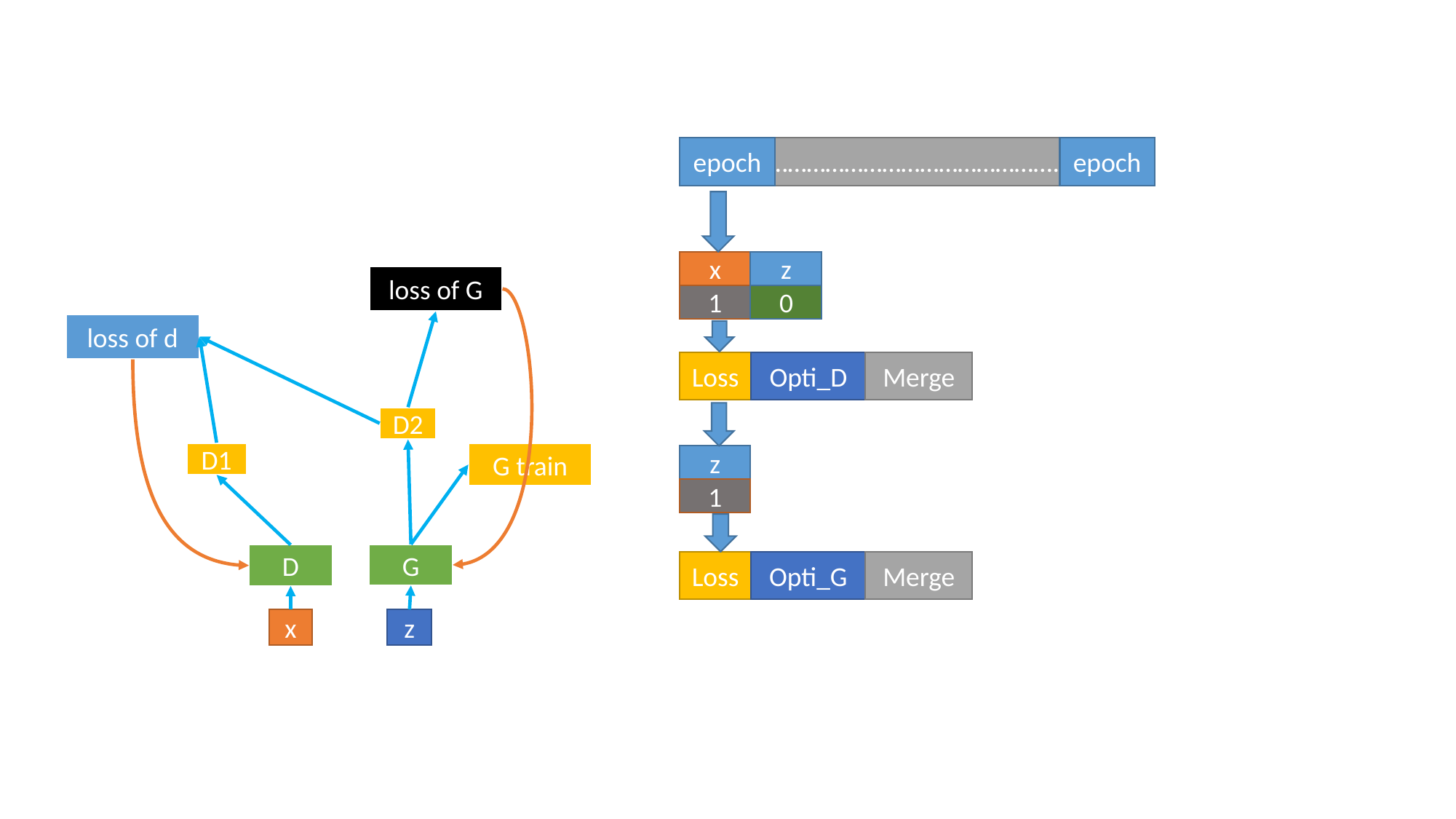

epoch
……………………………………….
epoch

x
z
1
0
loss of G
loss of d

Merge
Opti_D
Loss

D2
D1
G train
z
1

G
D
Merge
Opti_G
Loss
z
x